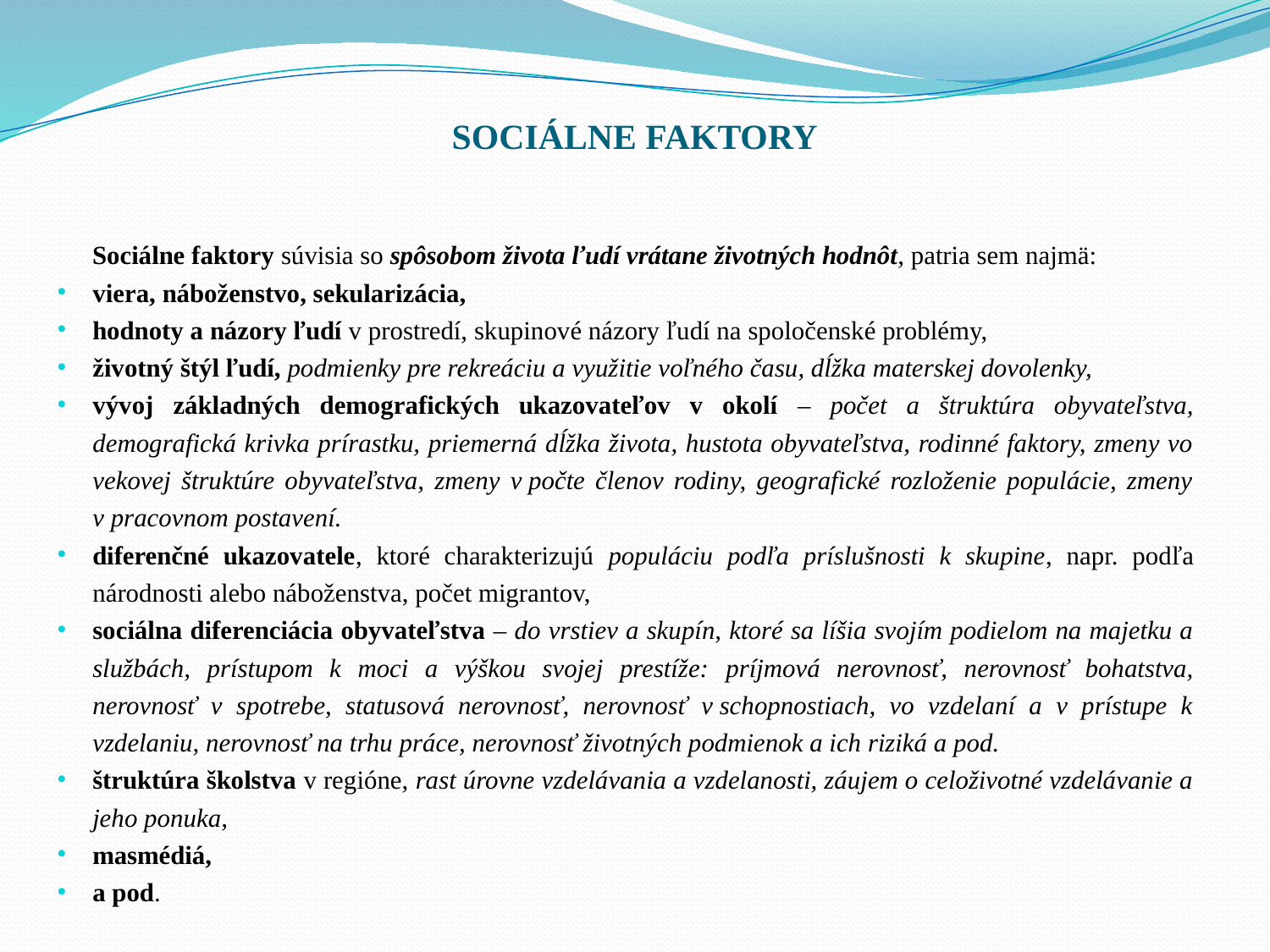

# SOCIÁLNE FAKTORY
	Sociálne faktory súvisia so spôsobom života ľudí vrátane životných hodnôt, patria sem najmä:
viera, náboženstvo, sekularizácia,
hodnoty a názory ľudí v prostredí, skupinové názory ľudí na spoločenské problémy,
životný štýl ľudí, podmienky pre rekreáciu a využitie voľného času, dĺžka materskej dovolenky,
vývoj základných demografických ukazovateľov v okolí – počet a štruktúra obyvateľstva, demografická krivka prírastku, priemerná dĺžka života, hustota obyvateľstva, rodinné faktory, zmeny vo vekovej štruktúre obyvateľstva, zmeny v počte členov rodiny, geografické rozloženie populácie, zmeny v pracovnom postavení.
diferenčné ukazovatele, ktoré charakterizujú populáciu podľa príslušnosti k skupine, napr. podľa národnosti alebo náboženstva, počet migrantov,
sociálna diferenciácia obyvateľstva – do vrstiev a skupín, ktoré sa líšia svojím podielom na majetku a službách, prístupom k moci a výškou svojej prestíže: príjmová nerovnosť, nerovnosť bohatstva, nerovnosť v spotrebe, statusová nerovnosť, nerovnosť v schopnostiach, vo vzdelaní a v prístupe k vzdelaniu, nerovnosť na trhu práce, nerovnosť životných podmienok a ich riziká a pod.
štruktúra školstva v regióne, rast úrovne vzdelávania a vzdelanosti, záujem o celoživotné vzdelávanie a jeho ponuka,
masmédiá,
a pod.